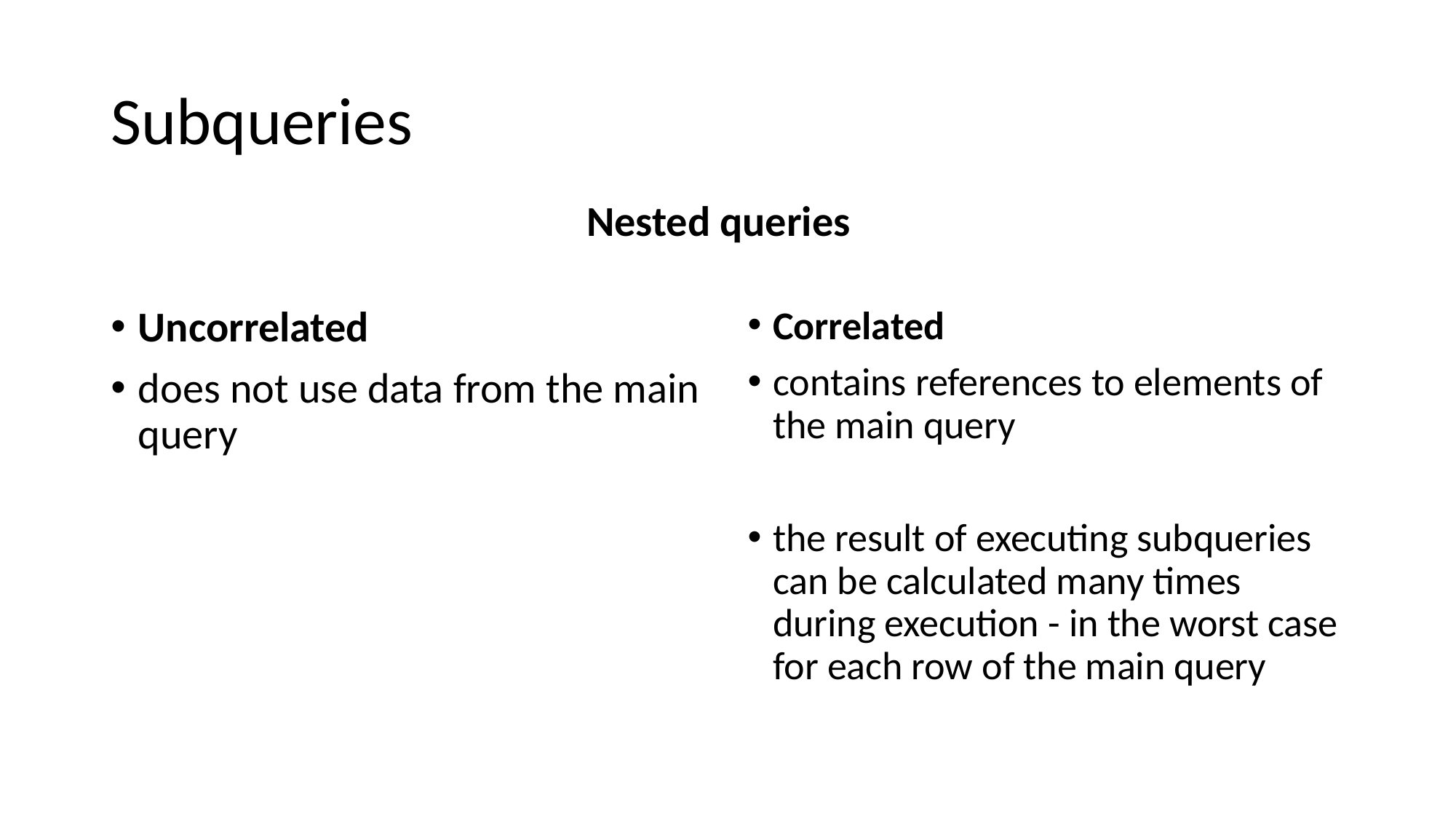

# Subqueries
Nested queries
Uncorrelated
does not use data from the main query
Correlated
contains references to elements of the main query

the result of executing subqueries can be calculated many times during execution - in the worst case for each row of the main query